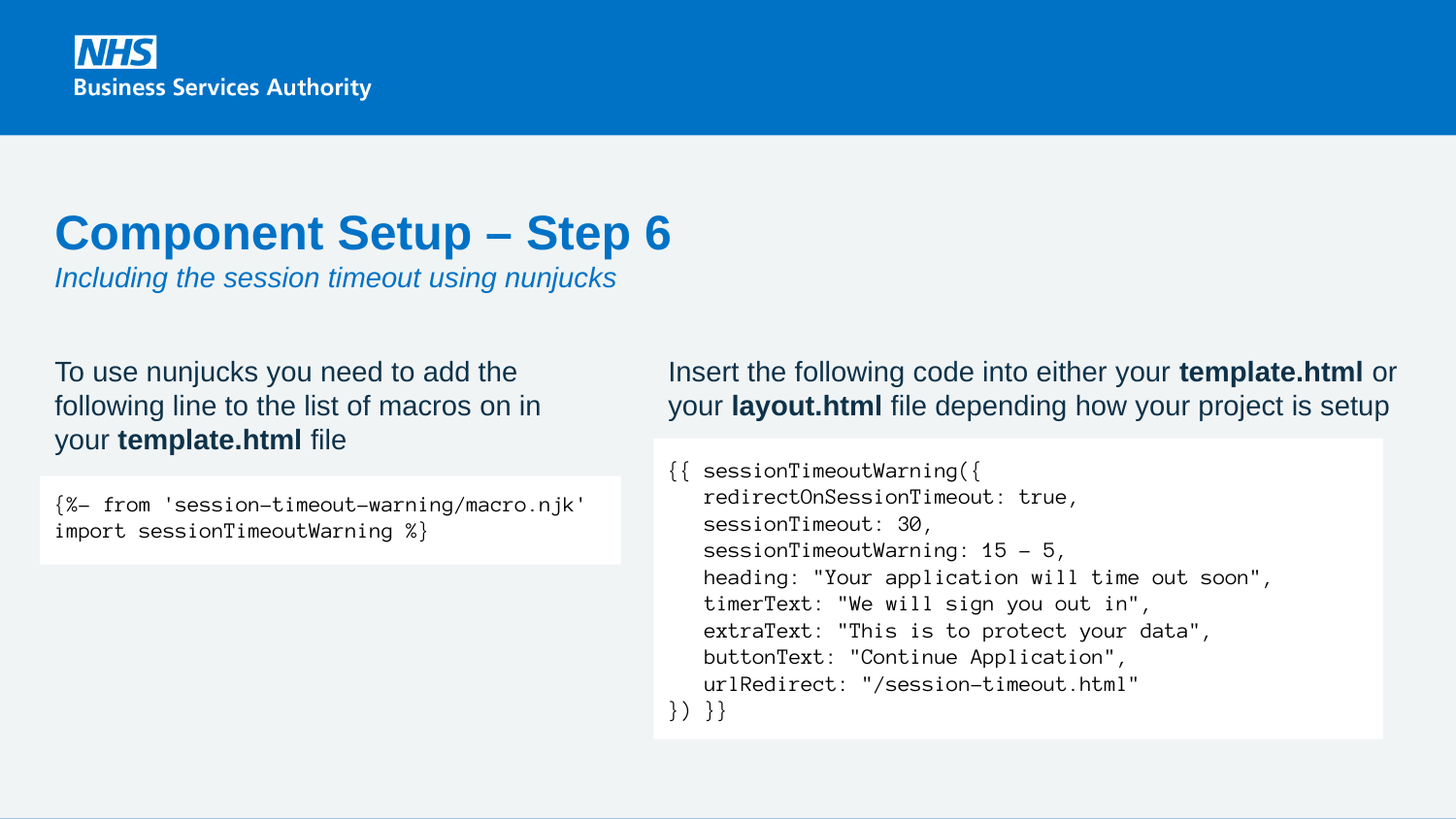

# Component Setup – Step 6
Including the session timeout using nunjucks
Insert the following code into either your template.html or your layout.html file depending how your project is setup

{{ sessionTimeoutWarning({
   redirectOnSessionTimeout: true,
   sessionTimeout: 30,
   sessionTimeoutWarning: 15 - 5,
   heading: "Your application will time out soon",
   timerText: "We will sign you out in",
   extraText: "This is to protect your data",
   buttonText: "Continue Application",
   urlRedirect: "/session-timeout.html"
}) }}

To use nunjucks you need to add the following line to the list of macros on in your template.html file

{%- from 'session-timeout-warning/macro.njk' import sessionTimeoutWarning %}